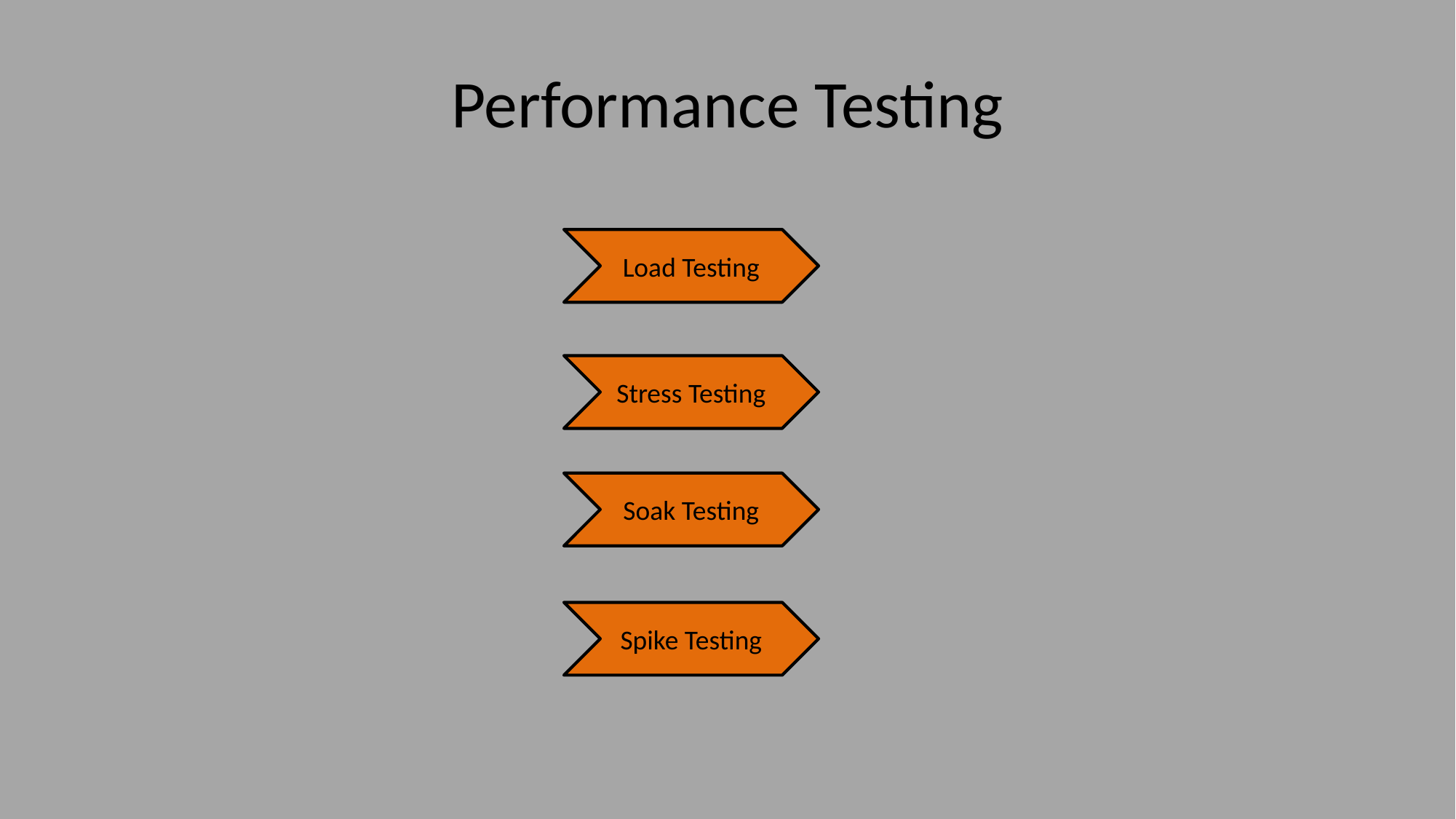

# Performance Testing

Load Testing
Stress Testing
Soak Testing
Spike Testing